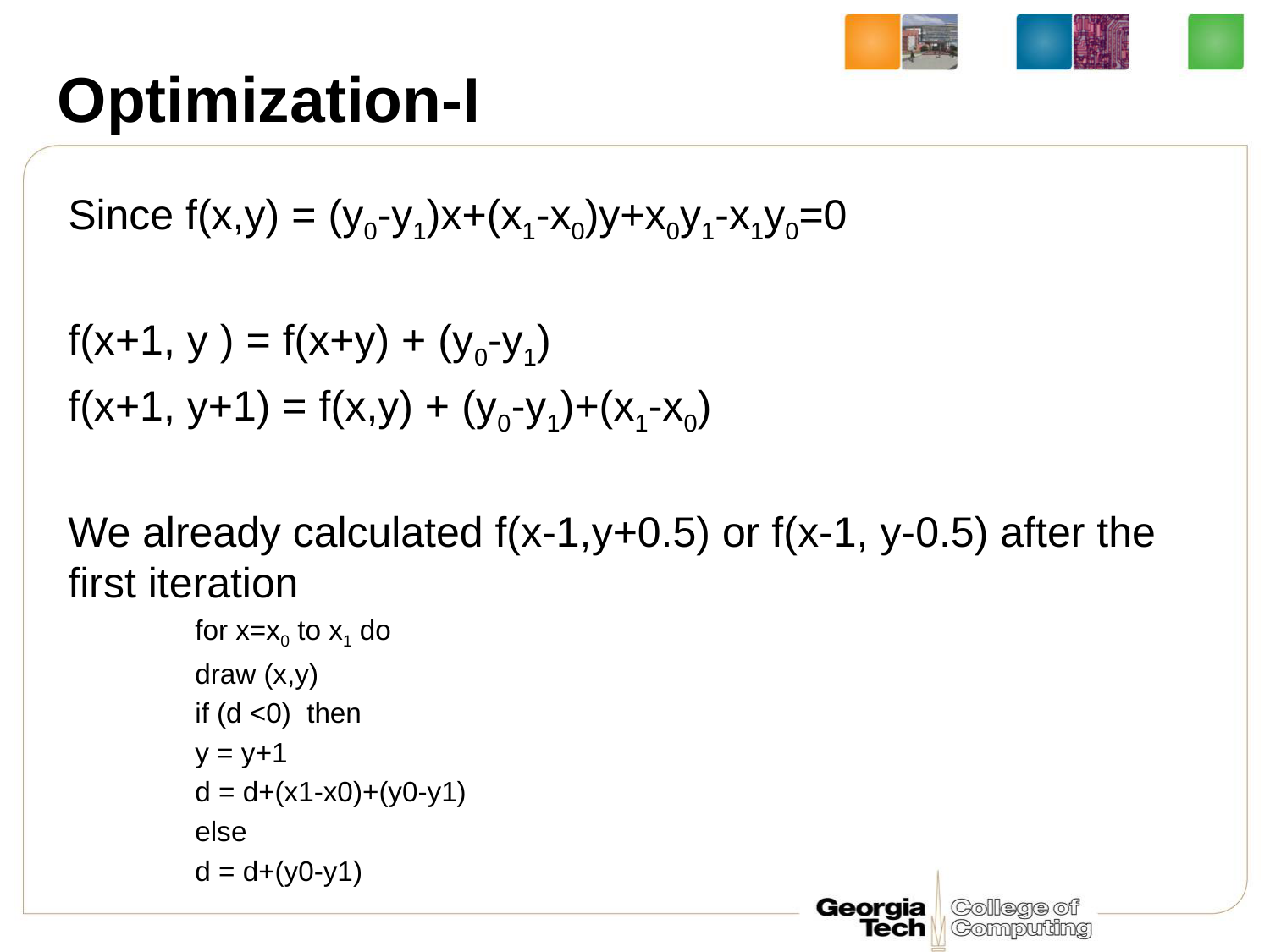

# Optimization-I
Since f(x,y) = (y0-y1)x+(x1-x0)y+x0y1-x1y0=0

f(x+1, y ) = f(x+y) + (y0-y1)
f(x+1, y+1) = f(x,y) + (y0-y1)+(x1-x0)

We already calculated f(x-1,y+0.5) or f(x-1, y-0.5) after the first iteration
	for x=x0 to x1 do
	draw (x,y)
	if (d <0)  then
	y = y+1
	d = d+(x1-x0)+(y0-y1)
	else
	d = d+(y0-y1)